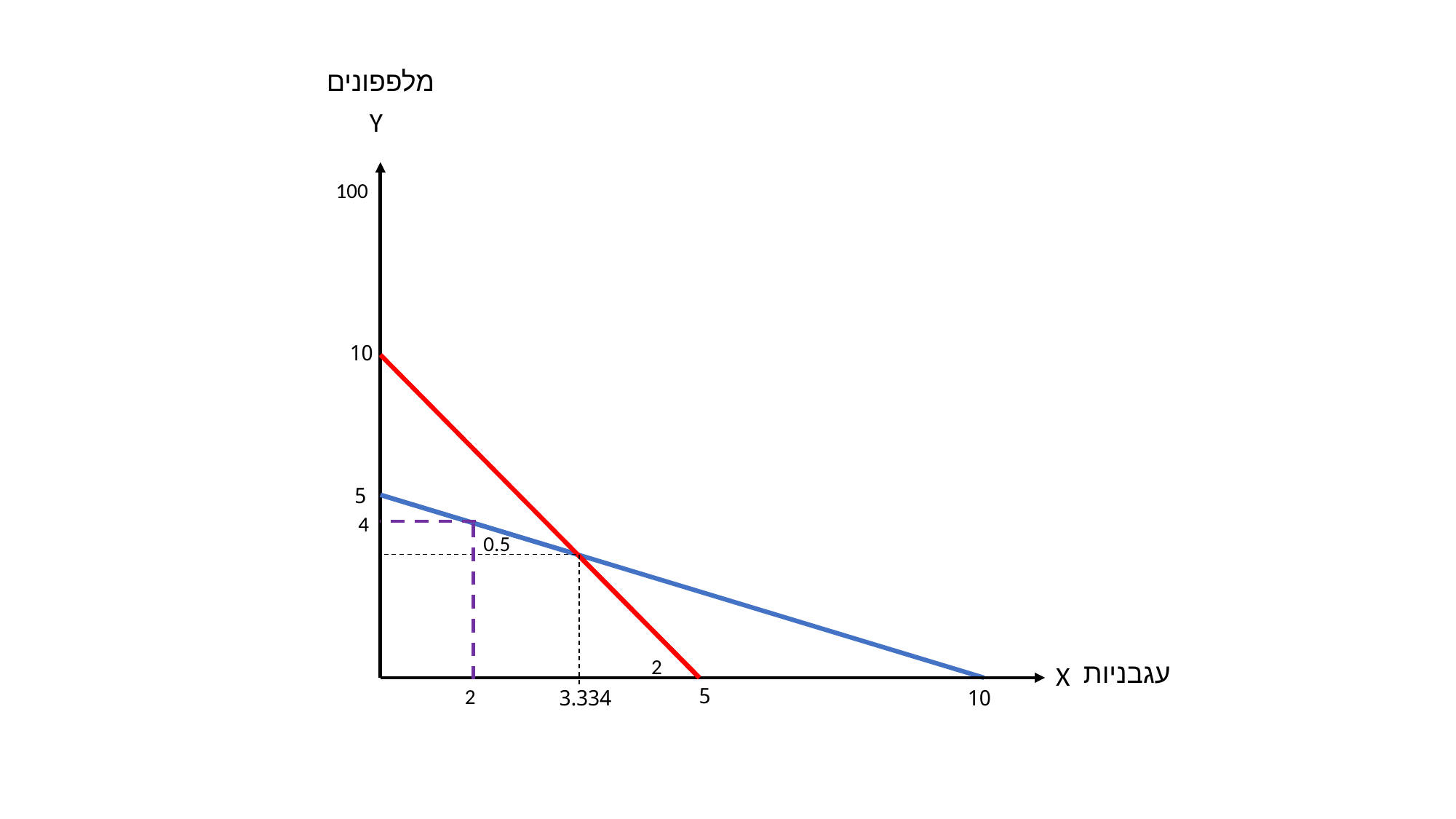

מלפפונים
Y
100
10
5
4
0.5
2
עגבניות
X
5
2
3.334
10